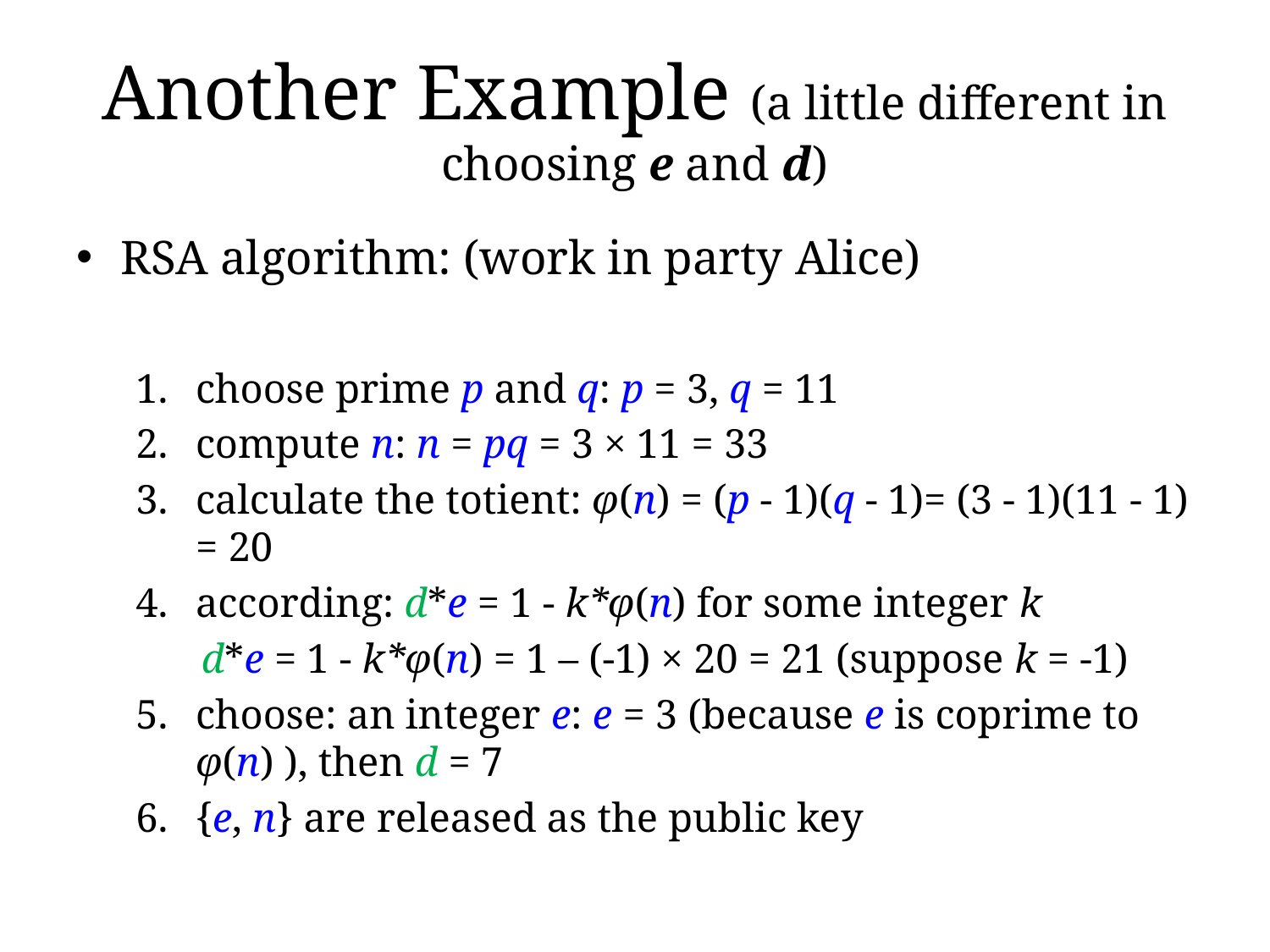

# Another Example (a little different in choosing e and d)
RSA algorithm: (work in party Alice)

choose prime p and q: p = 3, q = 11
compute n: n = pq = 3 × 11 = 33
calculate the totient: φ(n) = (p - 1)(q - 1)= (3 - 1)(11 - 1) = 20
according: d*e = 1 - k*φ(n) for some integer k
d*e = 1 - k*φ(n) = 1 – (-1) × 20 = 21 (suppose k = -1)
choose: an integer e: e = 3 (because e is coprime to φ(n) ), then d = 7
{e, n} are released as the public key